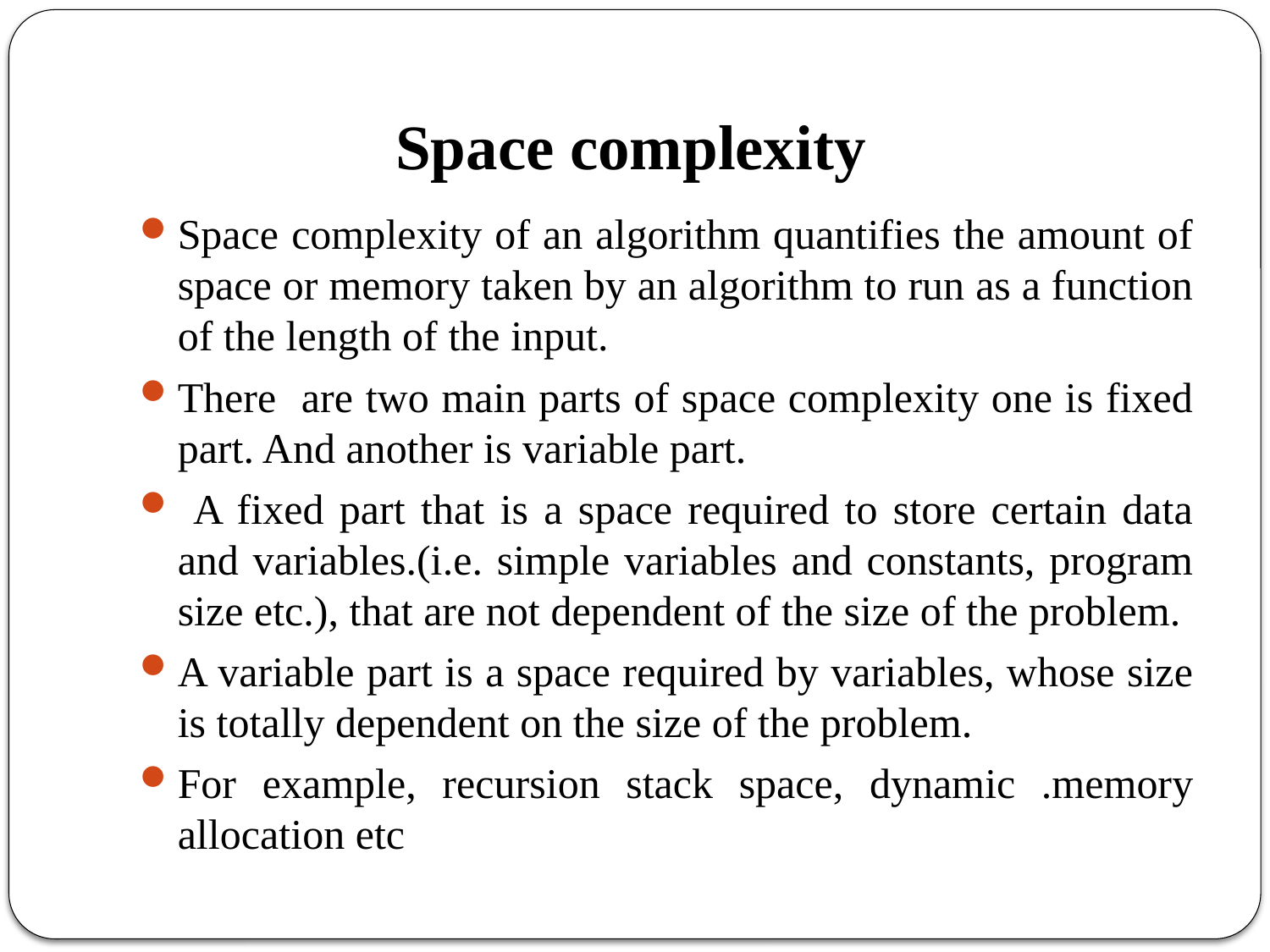

# Space complexity
Space complexity of an algorithm quantifies the amount of space or memory taken by an algorithm to run as a function of the length of the input.
There  are two main parts of space complexity one is fixed part. And another is variable part.
 A fixed part that is a space required to store certain data and variables.(i.e. simple variables and constants, program size etc.), that are not dependent of the size of the problem.
A variable part is a space required by variables, whose size is totally dependent on the size of the problem.
For example, recursion stack space, dynamic .memory allocation etc